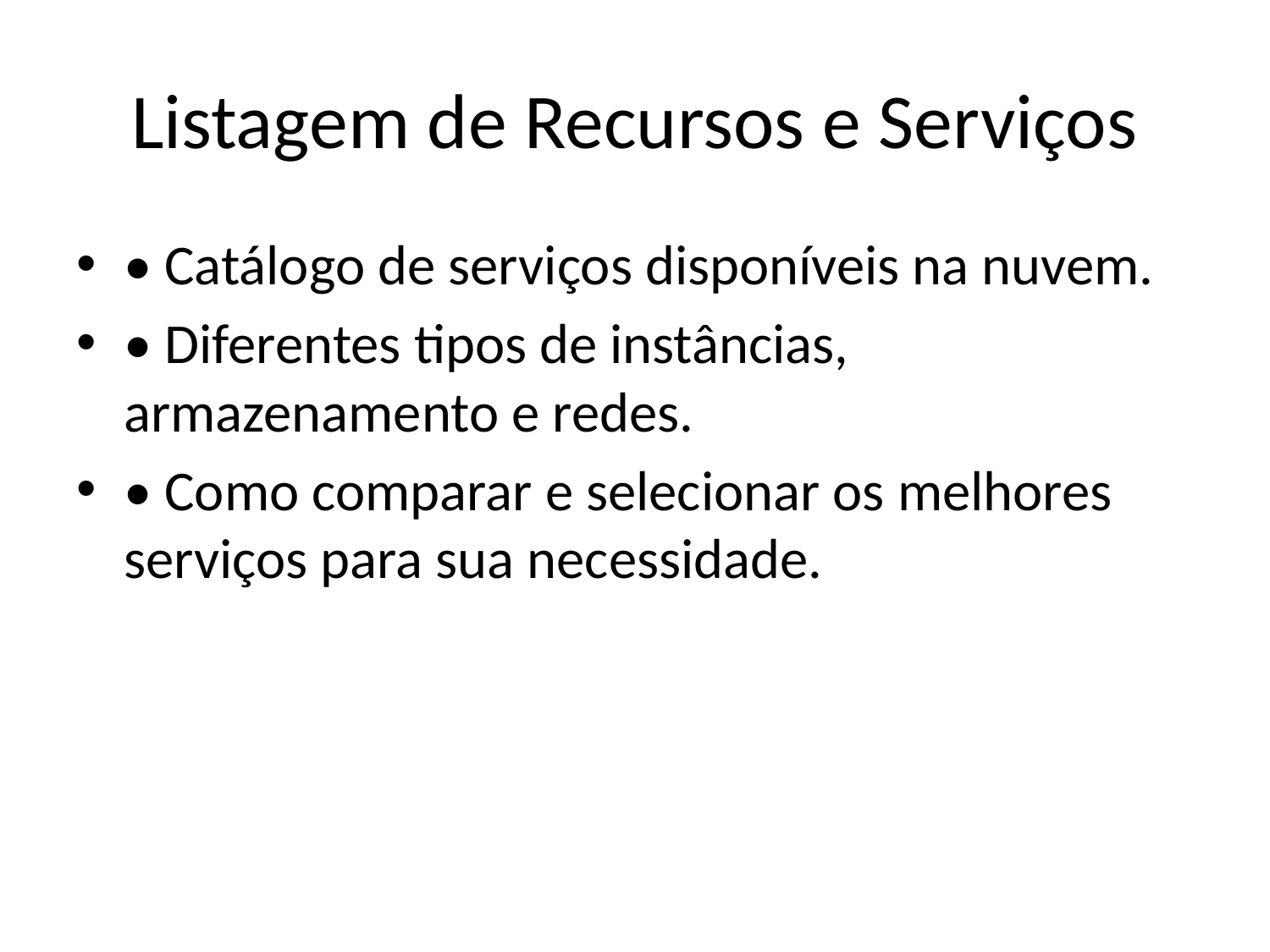

# Listagem de Recursos e Serviços
• Catálogo de serviços disponíveis na nuvem.
• Diferentes tipos de instâncias, armazenamento e redes.
• Como comparar e selecionar os melhores serviços para sua necessidade.